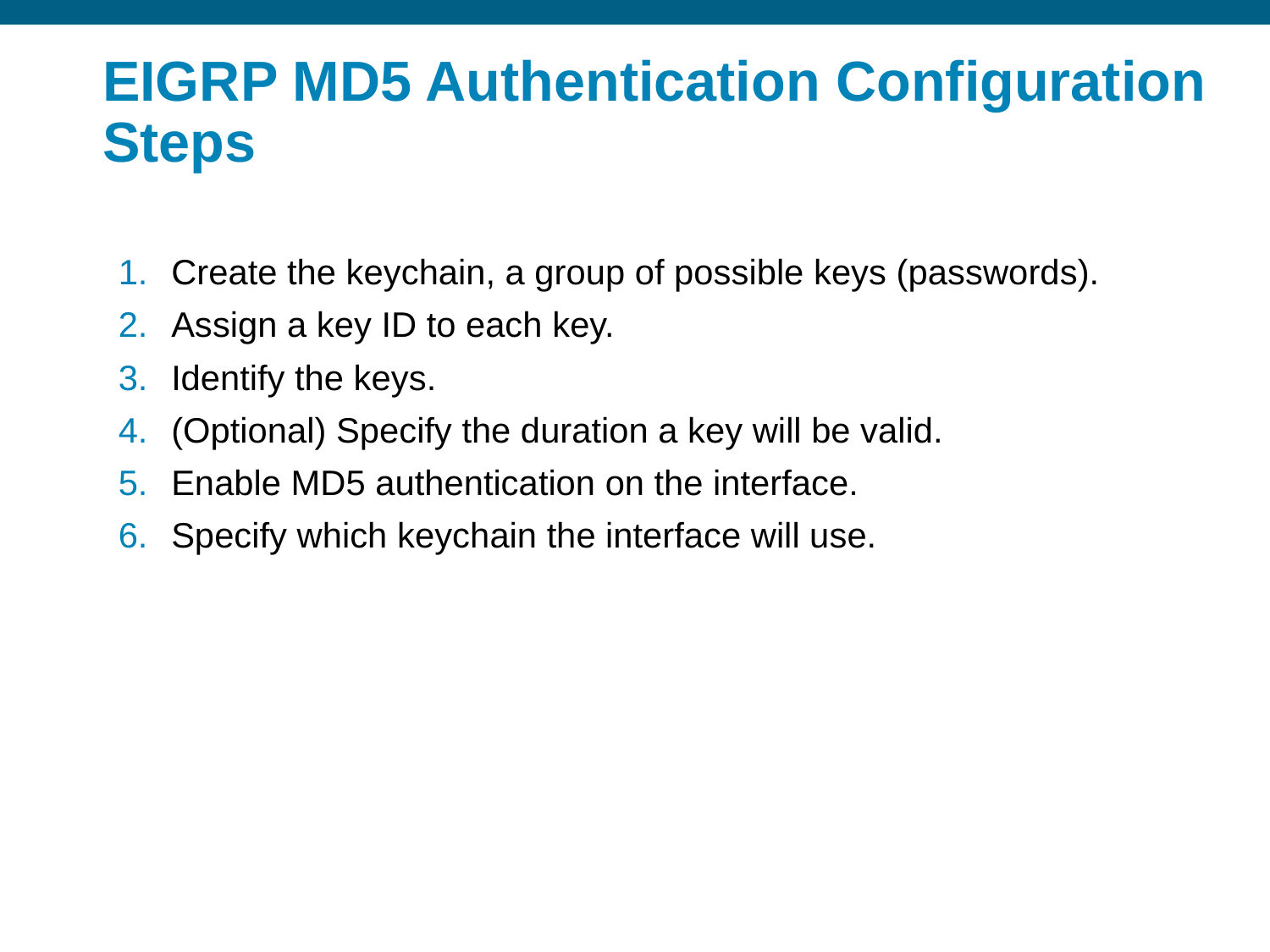

# EIGRP MD5 Authentication Configuration Steps
Create the keychain, a group of possible keys (passwords).
Assign a key ID to each key.
Identify the keys.
(Optional) Specify the duration a key will be valid.
Enable MD5 authentication on the interface.
Specify which keychain the interface will use.